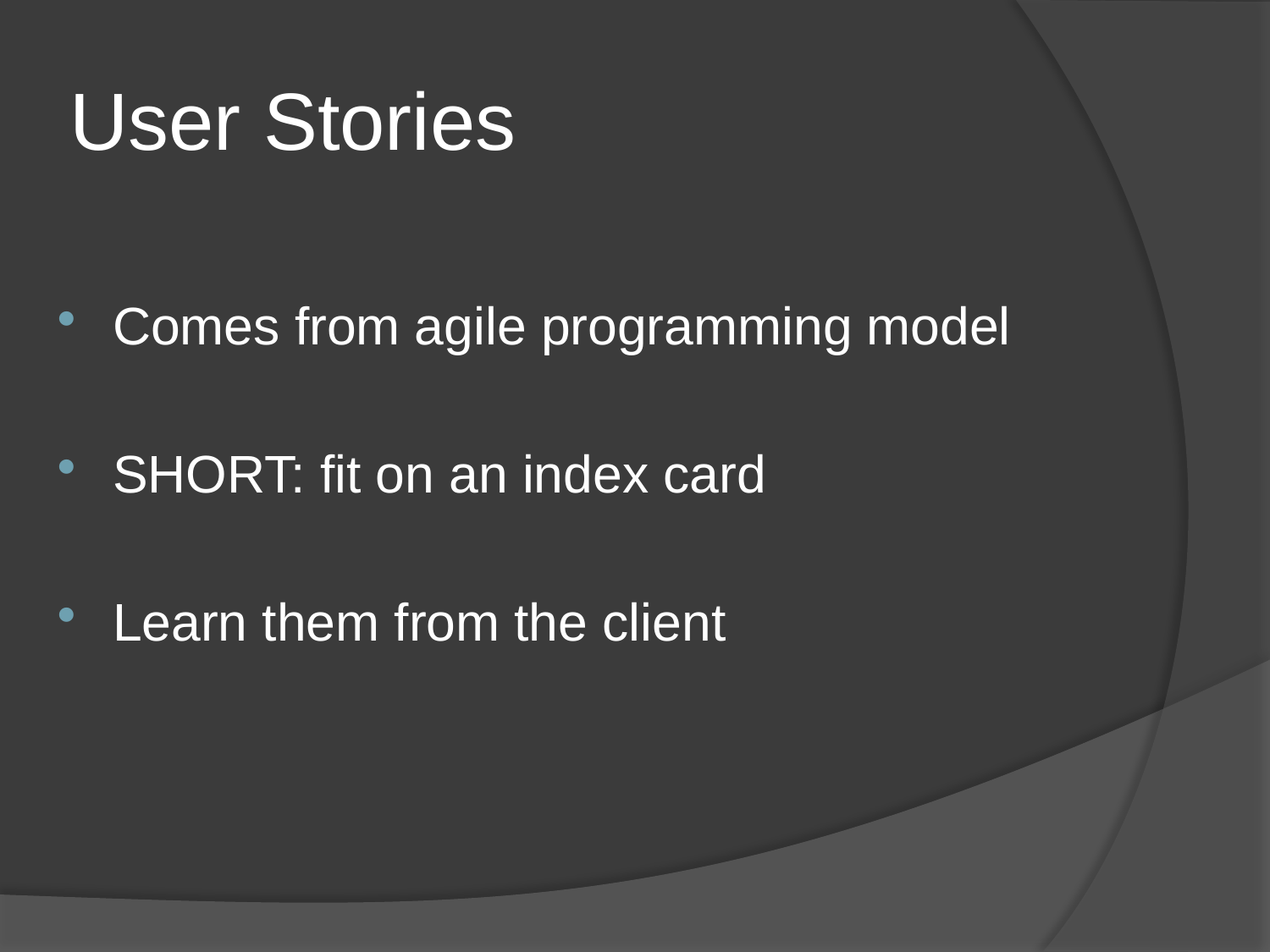

# User Stories

Comes from agile programming model

SHORT: fit on an index card

Learn them from the client